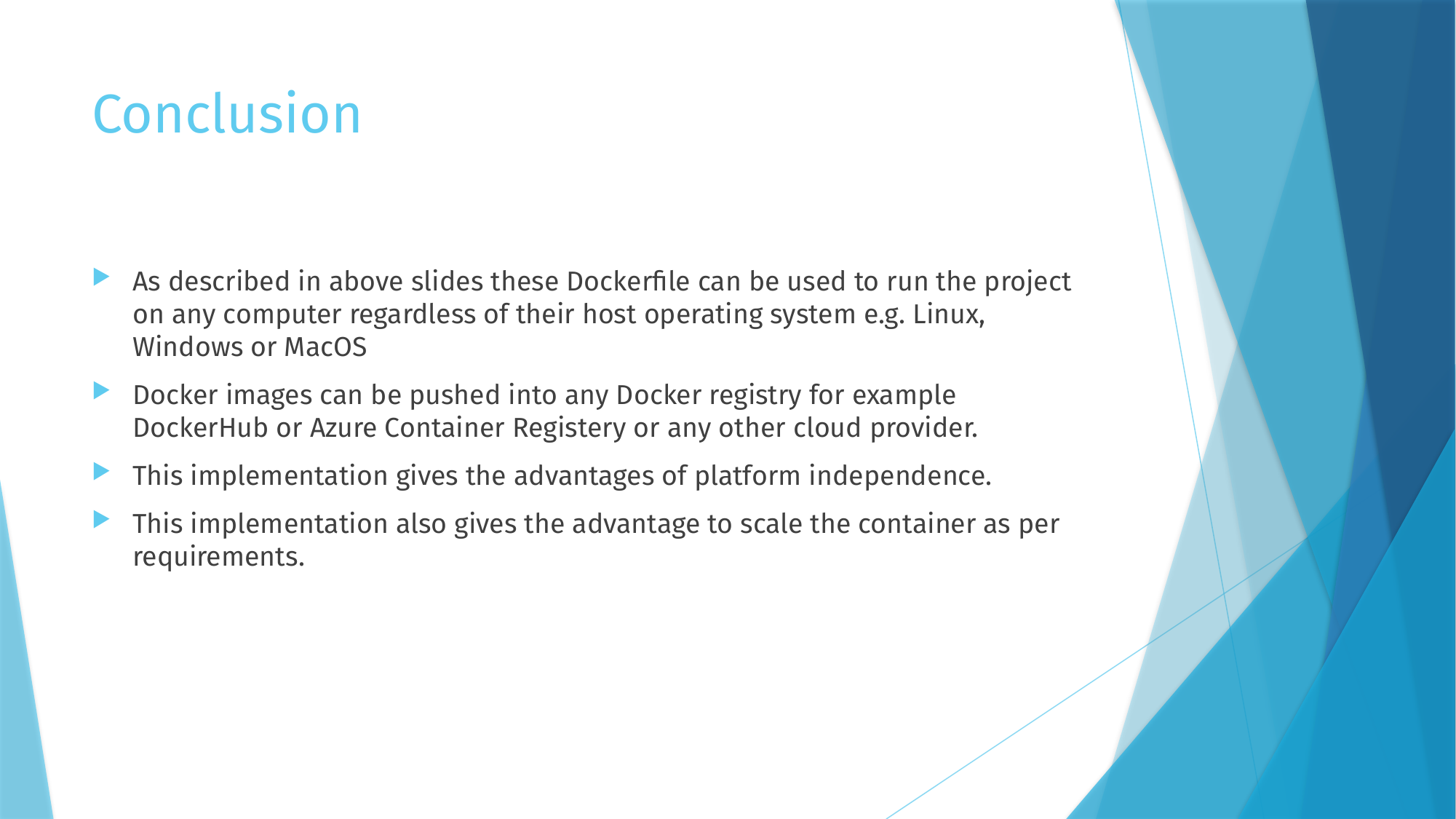

# Conclusion
As described in above slides these Dockerfile can be used to run the project on any computer regardless of their host operating system e.g. Linux, Windows or MacOS
Docker images can be pushed into any Docker registry for example DockerHub or Azure Container Registery or any other cloud provider.
This implementation gives the advantages of platform independence.
This implementation also gives the advantage to scale the container as per requirements.